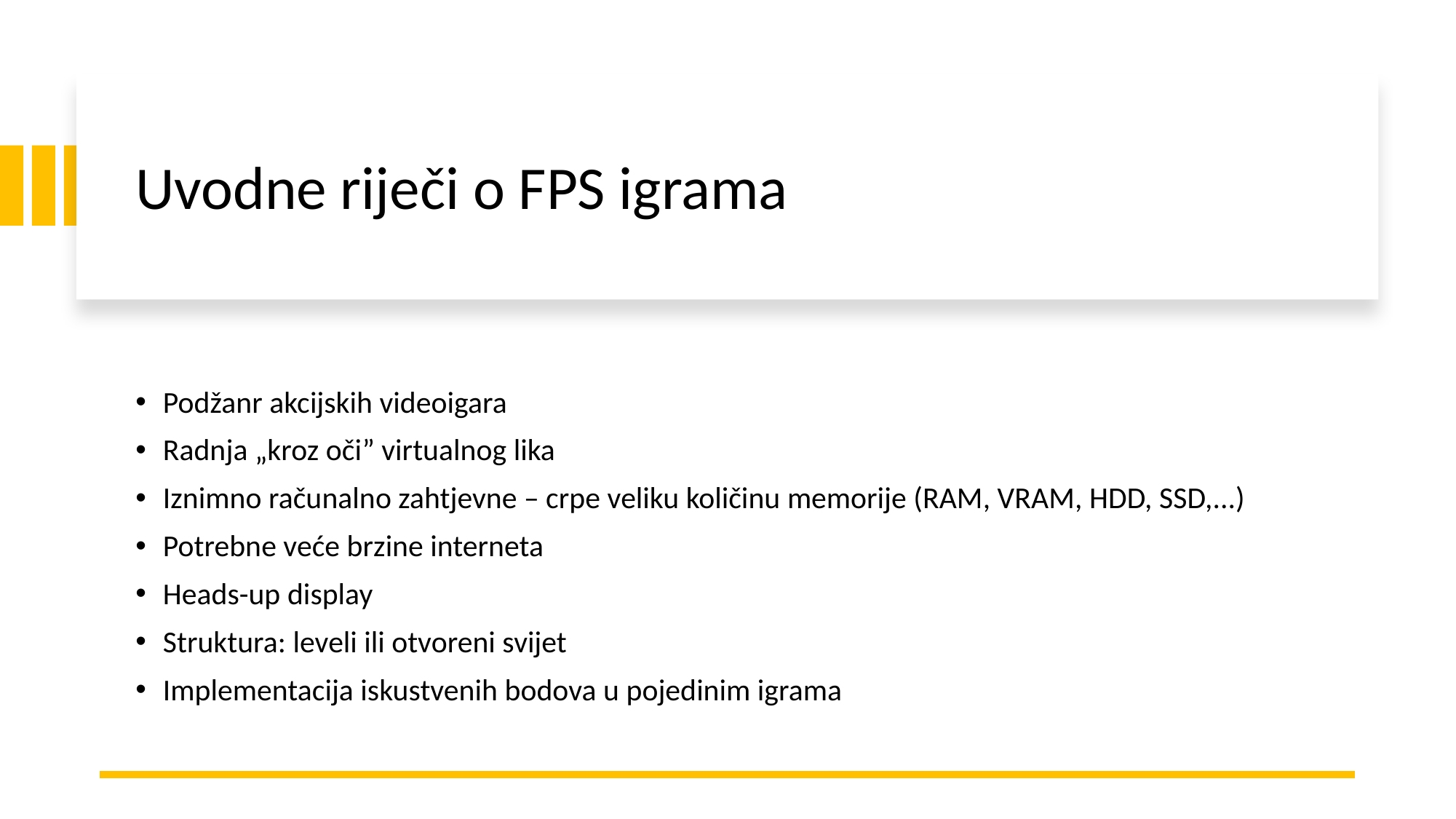

# Uvodne riječi o FPS igrama

Podžanr akcijskih videoigara
Radnja „kroz oči” virtualnog lika
Iznimno računalno zahtjevne – crpe veliku količinu memorije (RAM, VRAM, HDD, SSD,...)
Potrebne veće brzine interneta
Heads-up display
Struktura: leveli ili otvoreni svijet
Implementacija iskustvenih bodova u pojedinim igrama